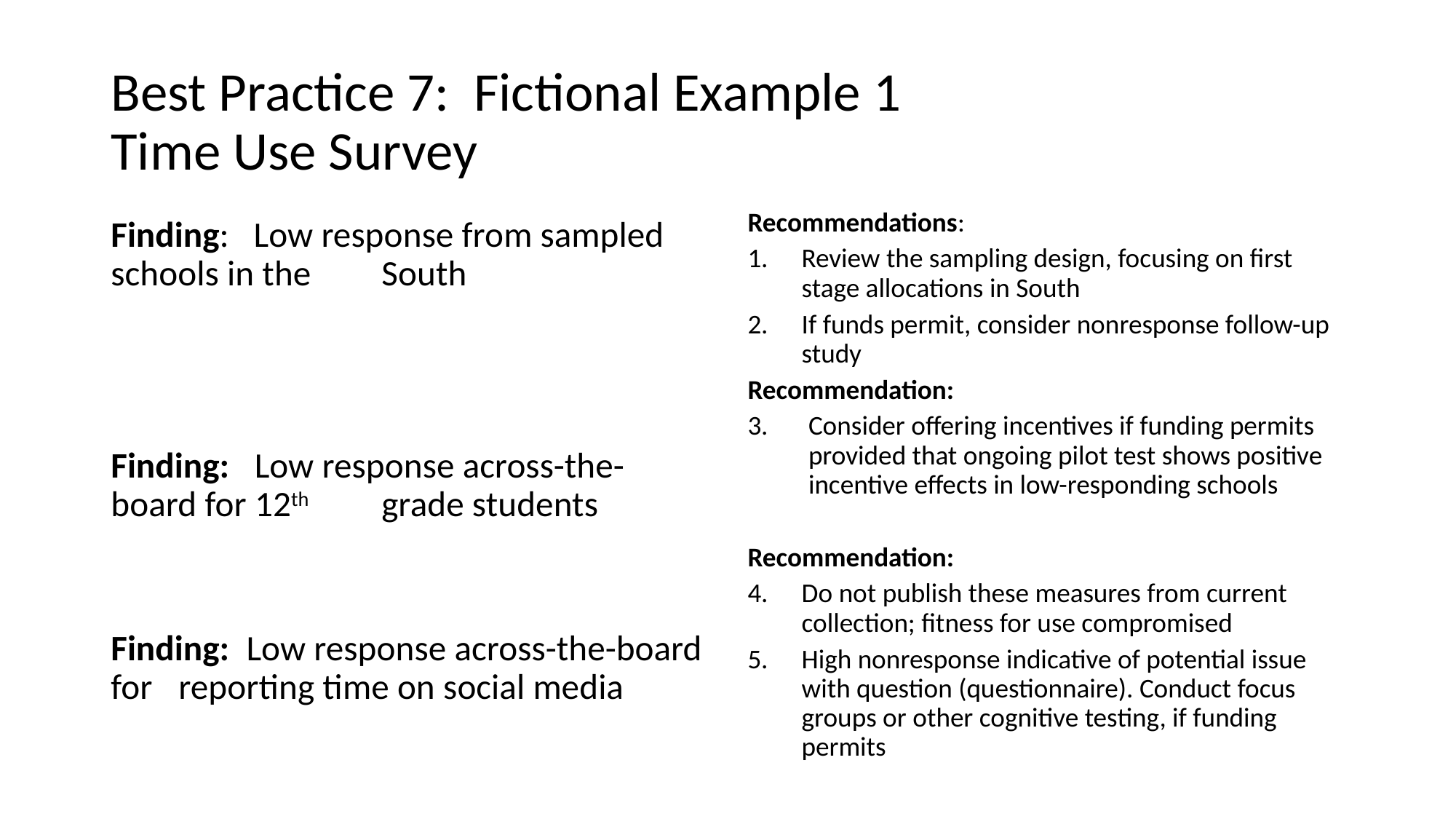

# Best Practice 7:  Fictional Example 1 Time Use Survey
Recommendations:
Review the sampling design, focusing on first stage allocations in South
If funds permit, consider nonresponse follow-up study
Recommendation:
Consider offering incentives if funding permits provided that ongoing pilot test shows positive incentive effects in low-responding schools

Recommendation:
Do not publish these measures from current collection; fitness for use compromised
High nonresponse indicative of potential issue with question (questionnaire). Conduct focus groups or other cognitive testing, if funding permits
Finding:   Low response from sampled schools in the 	South

Finding:	 Low response across-the-board for 12th 	grade students

Finding:  	Low response across-the-board for 	reporting time on social media